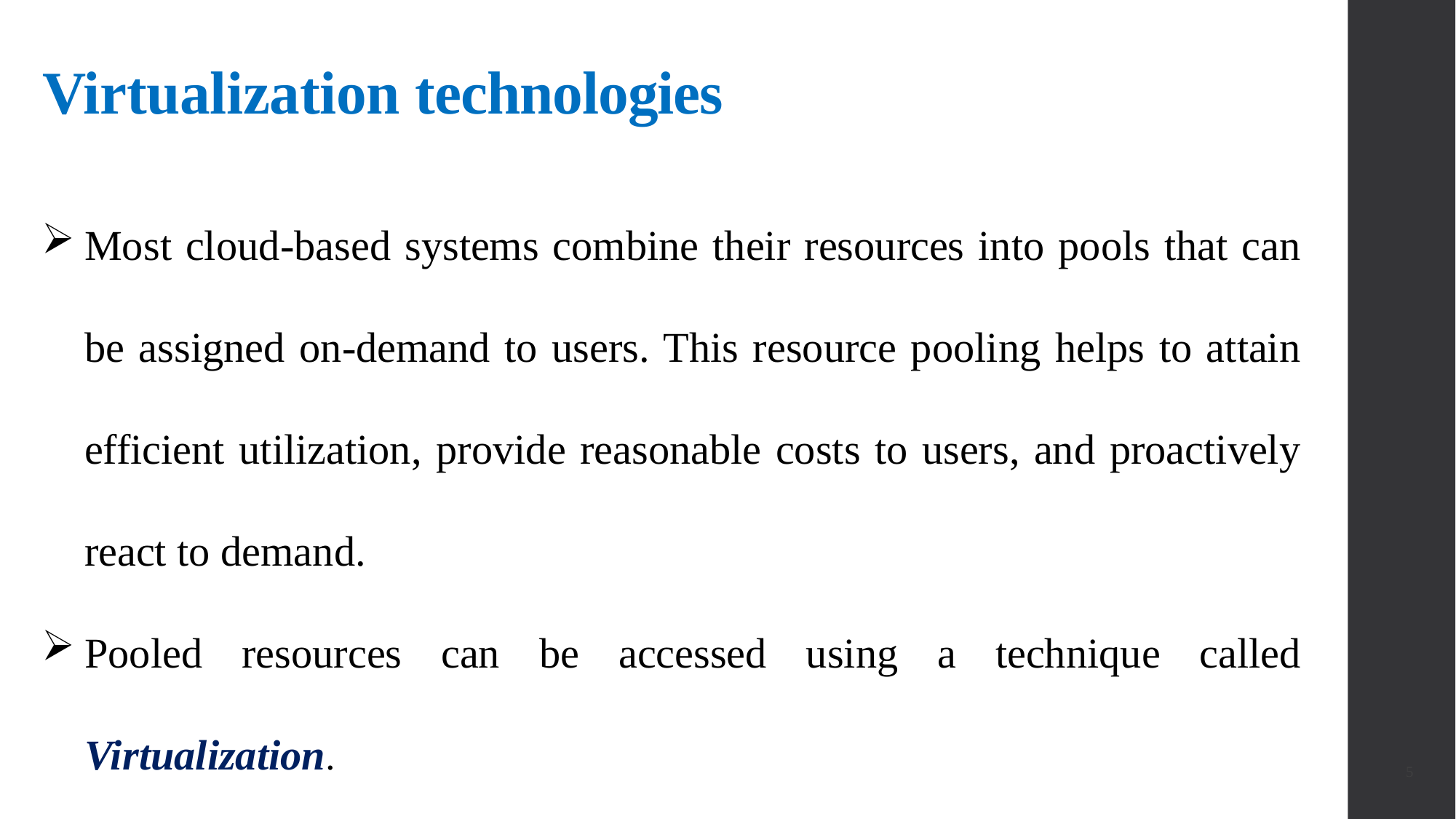

# Virtualization technologies
Most cloud-based systems combine their resources into pools that can be assigned on-demand to users. This resource pooling helps to attain efficient utilization, provide reasonable costs to users, and proactively react to demand.
Pooled resources can be accessed using a technique called Virtualization.
5